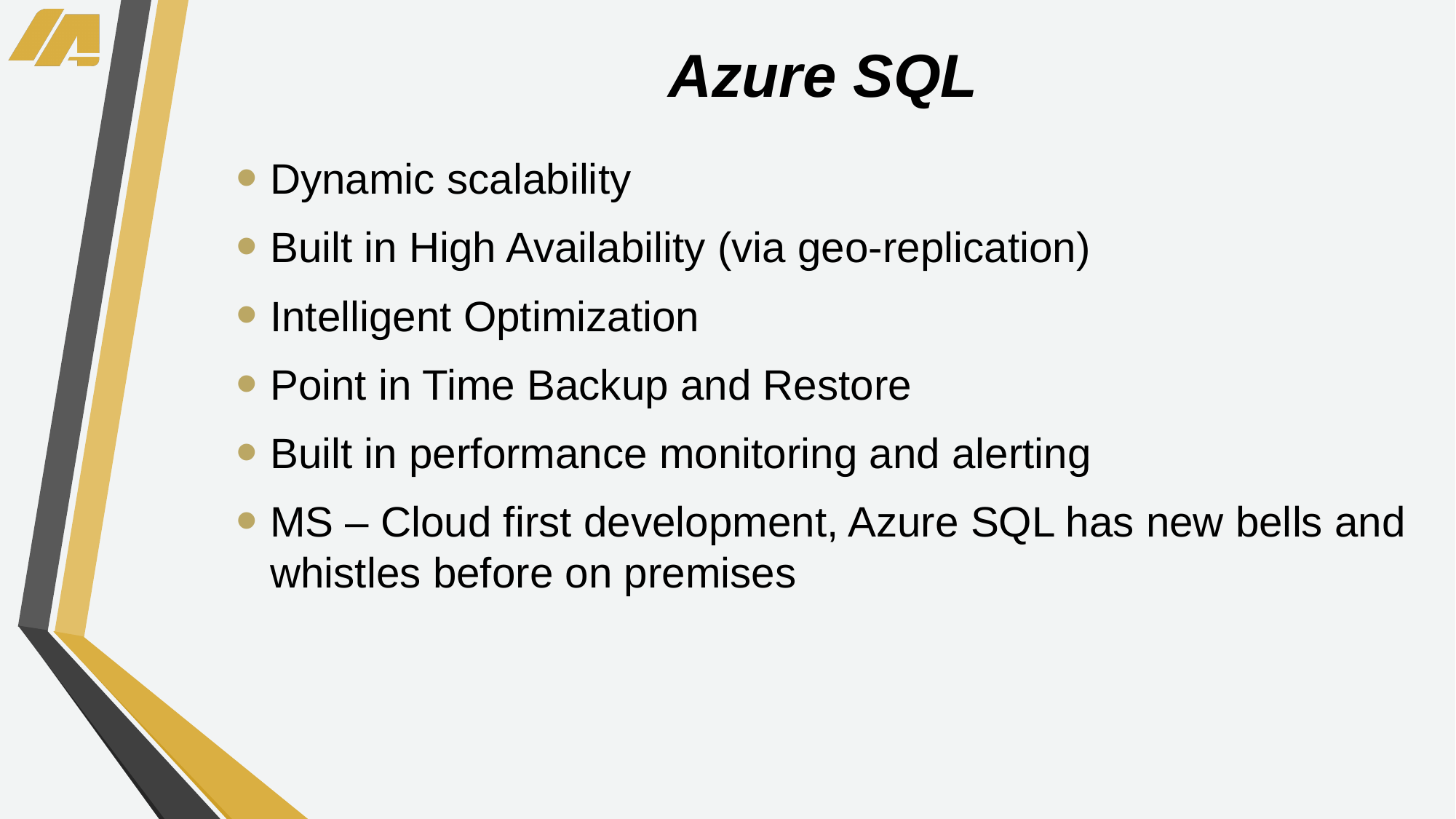

# Azure SQL
Dynamic scalability
Built in High Availability (via geo-replication)
Intelligent Optimization
Point in Time Backup and Restore
Built in performance monitoring and alerting
MS – Cloud first development, Azure SQL has new bells and whistles before on premises